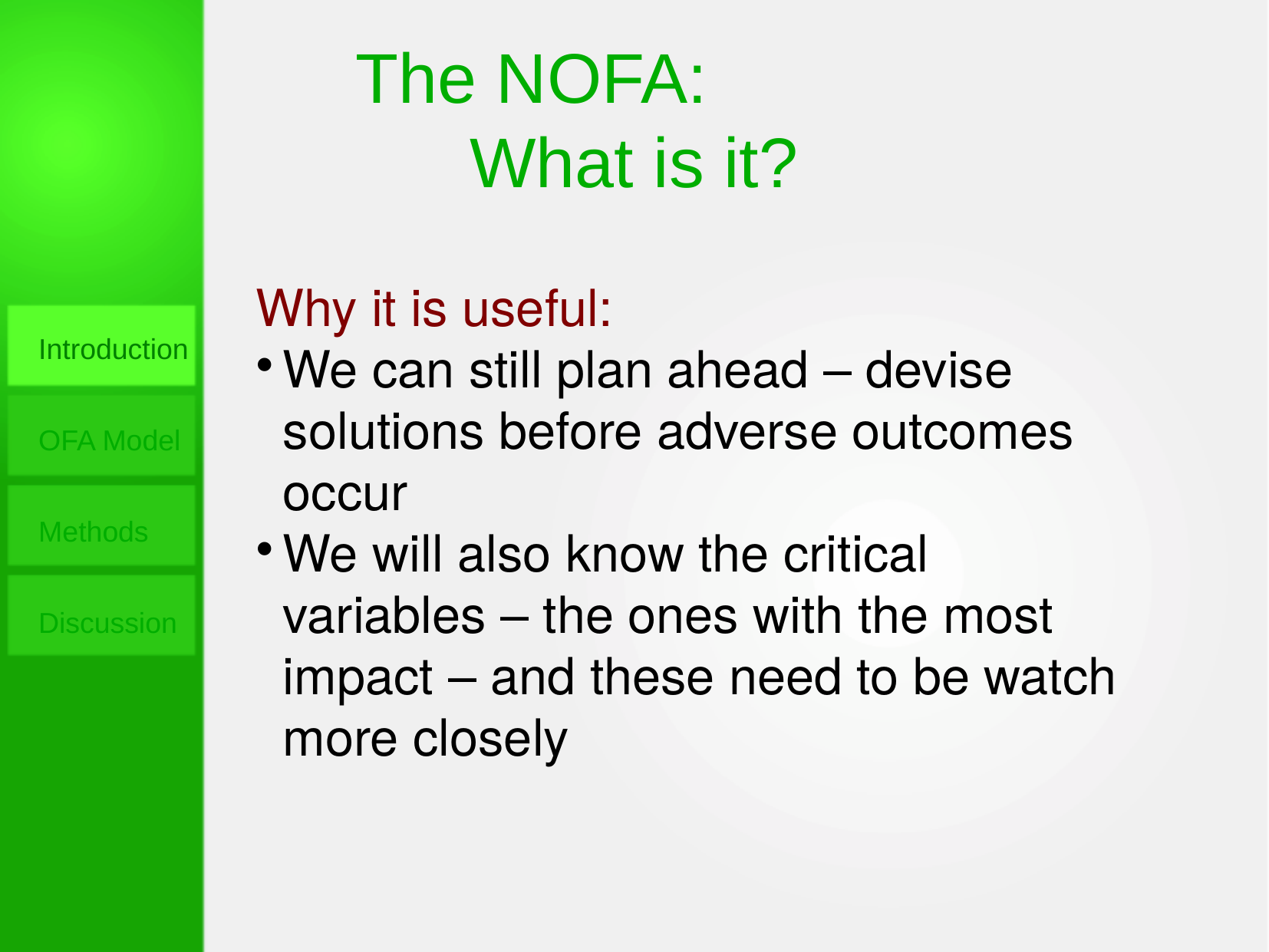

The NOFA:
What is it?
Why it is useful:
We can still plan ahead – devise solutions before adverse outcomes occur
We will also know the critical variables – the ones with the most impact – and these need to be watch more closely
Introduction
OFA Model
Methods
Discussion